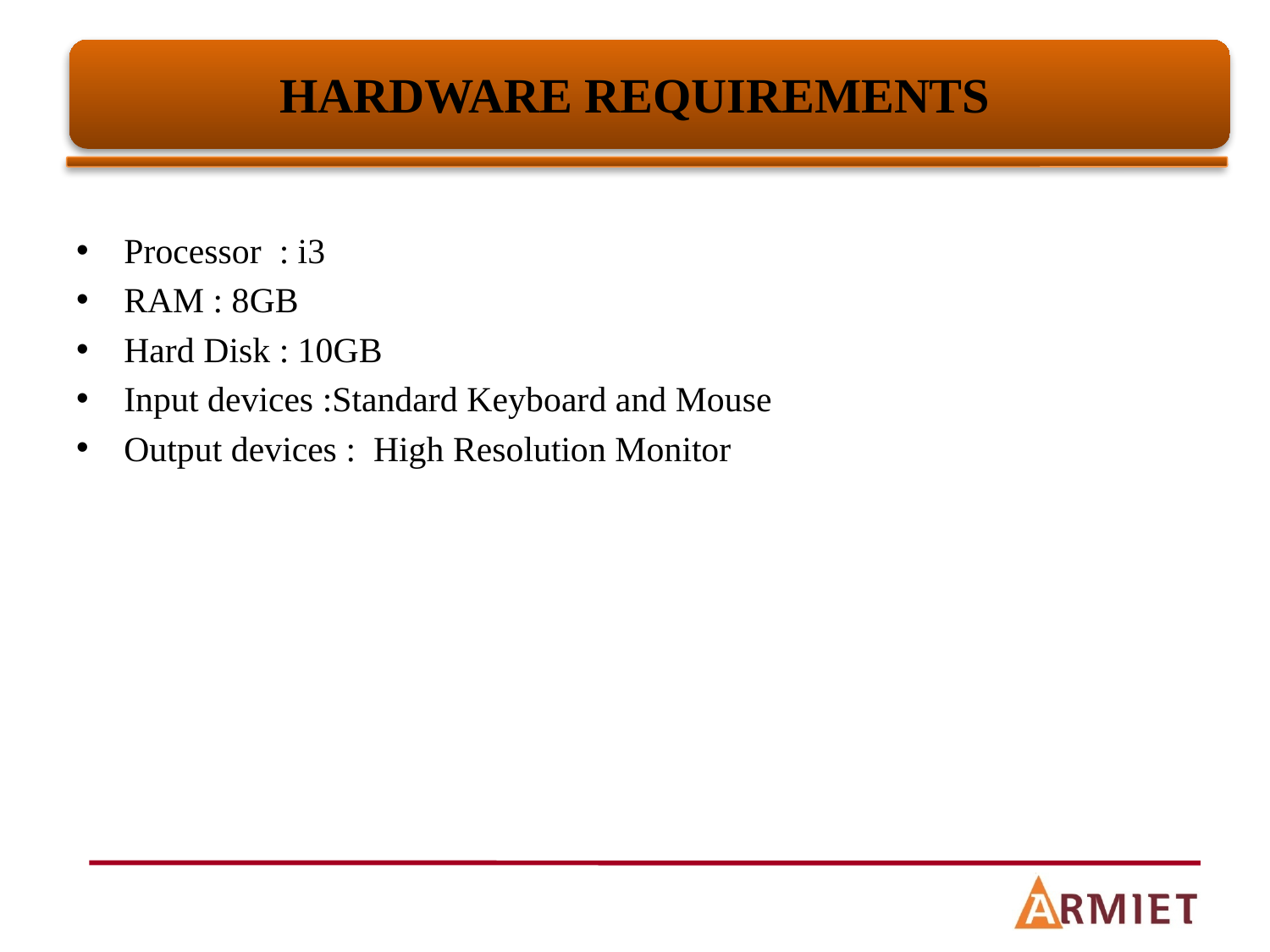

# HARDWARE REQUIREMENTS
Processor  : i3
RAM : 8GB
Hard Disk : 10GB
Input devices :Standard Keyboard and Mouse
Output devices :  High Resolution Monitor